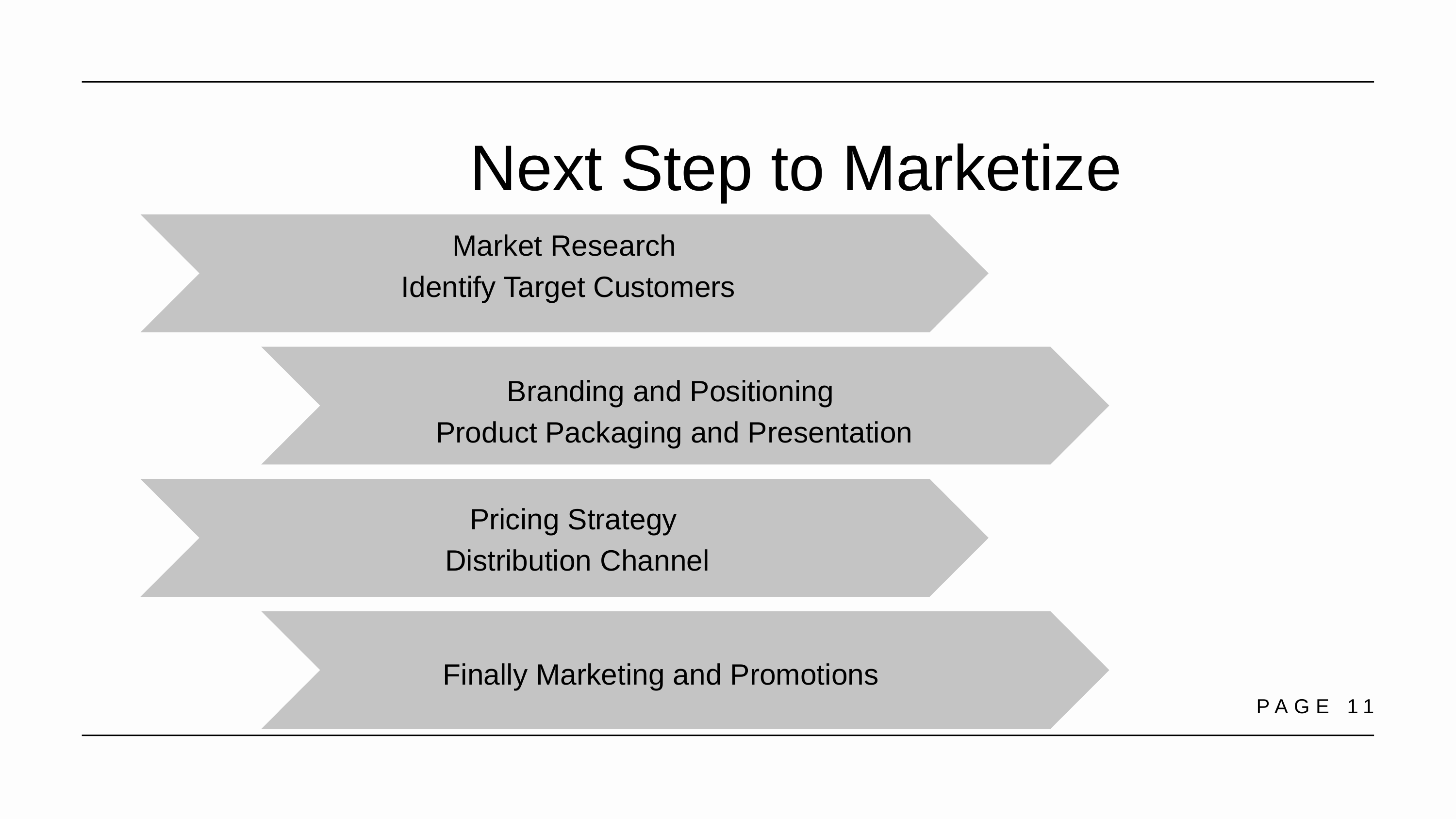

Next Step to Marketize

Market Research
 Identify Target Customers

Branding and Positioning
Product Packaging and Presentation

Pricing Strategy
Distribution Channel

Finally Marketing and Promotions
PAGE 11